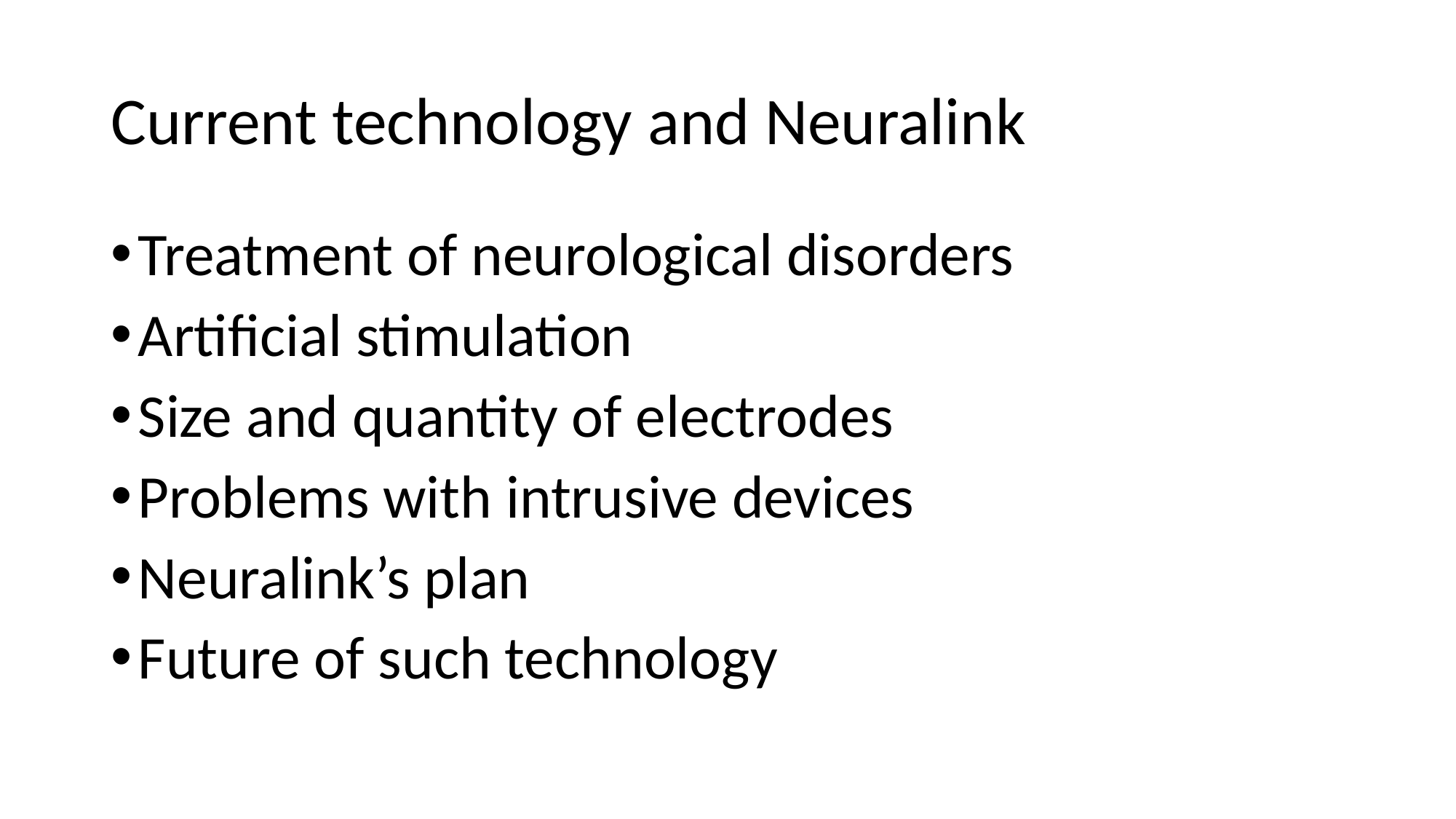

# Current technology and Neuralink
Treatment of neurological disorders
Artificial stimulation
Size and quantity of electrodes
Problems with intrusive devices
Neuralink’s plan
Future of such technology